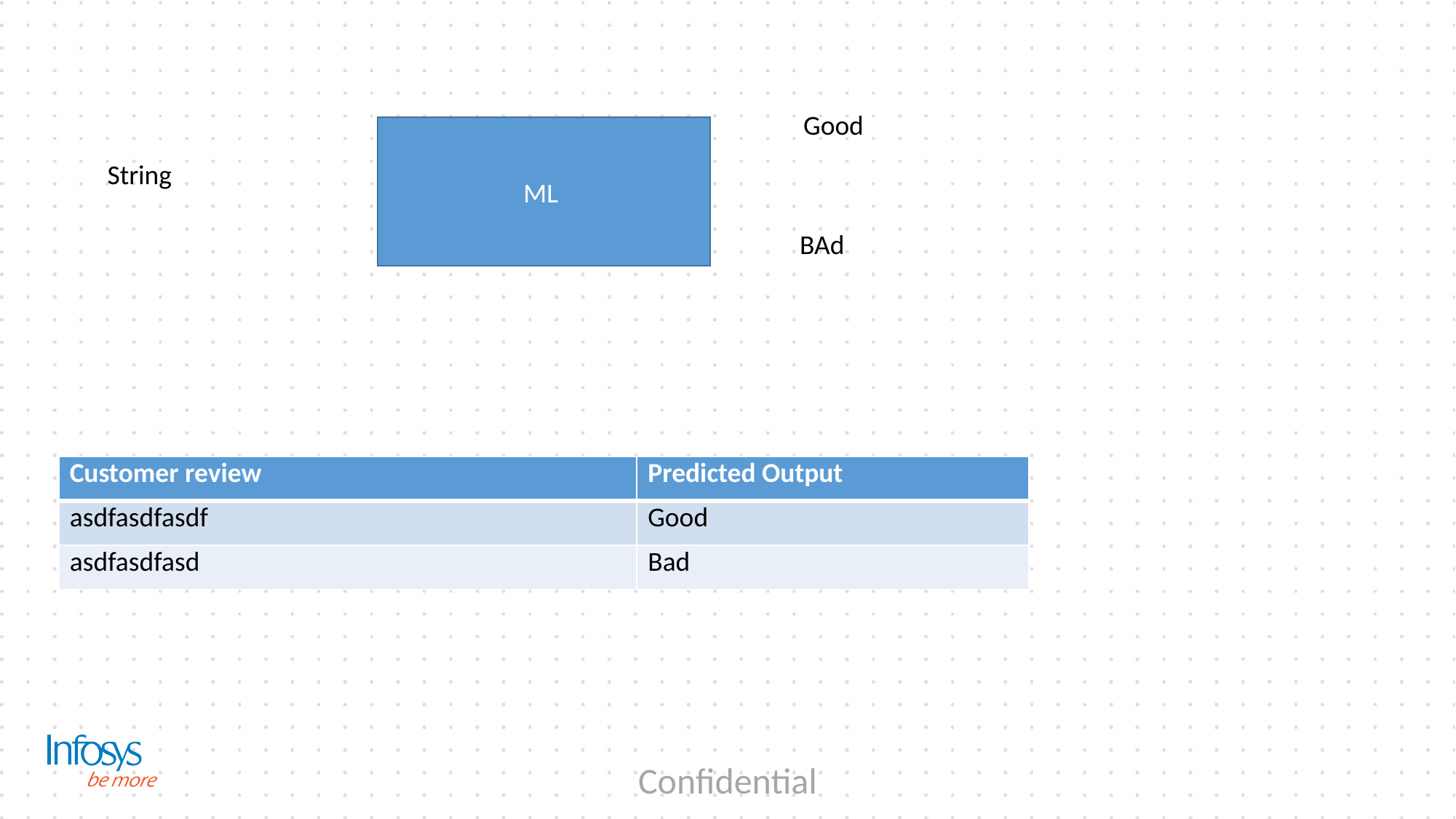

#
Good
ML
String
BAd
| Customer review | Predicted Output |
| --- | --- |
| asdfasdfasdf | Good |
| asdfasdfasd | Bad |